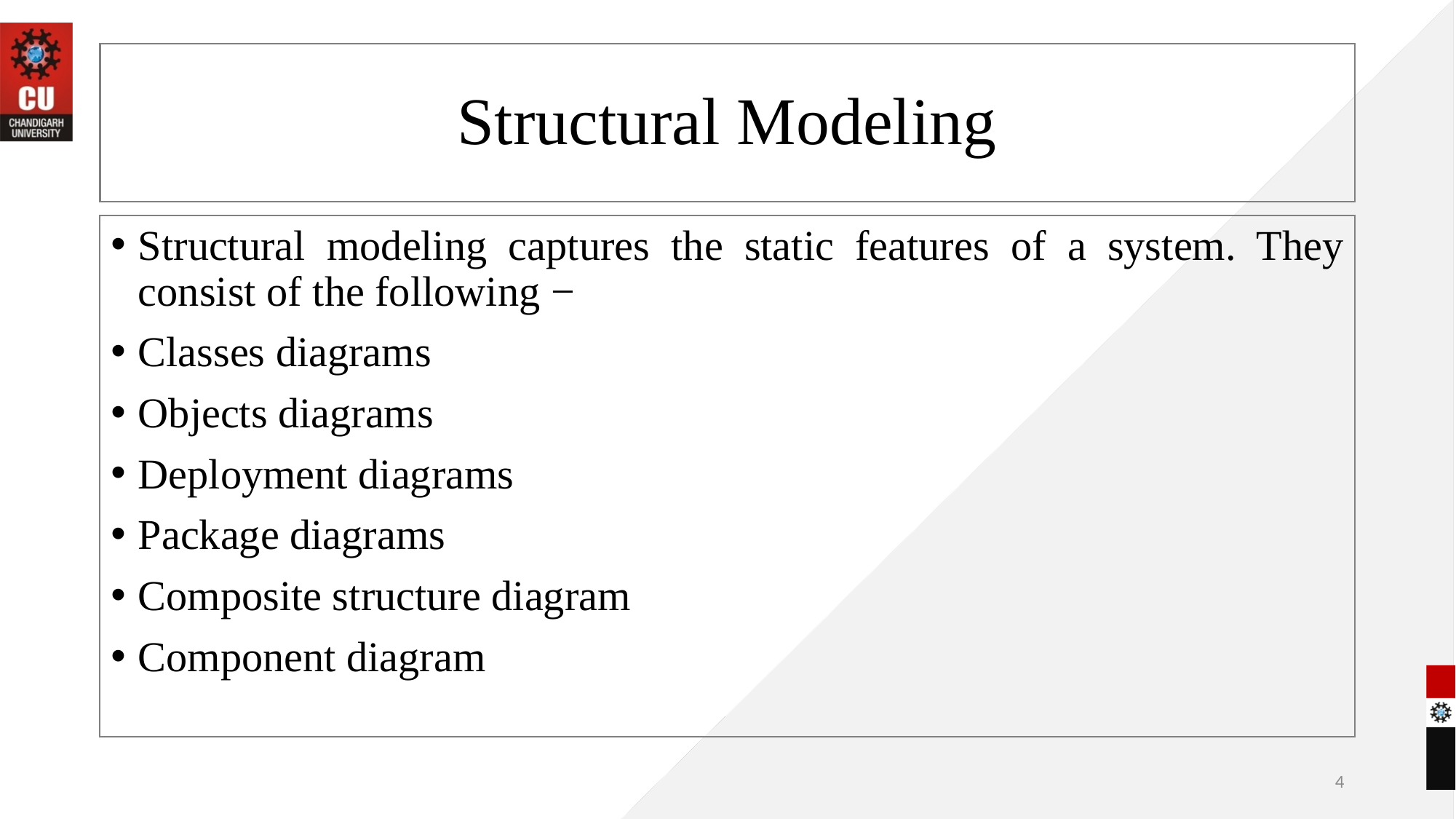

# Structural Modeling

Structural modeling captures the static features of a system. They consist of the following −
Classes diagrams
Objects diagrams
Deployment diagrams
Package diagrams
Composite structure diagram
Component diagram

4